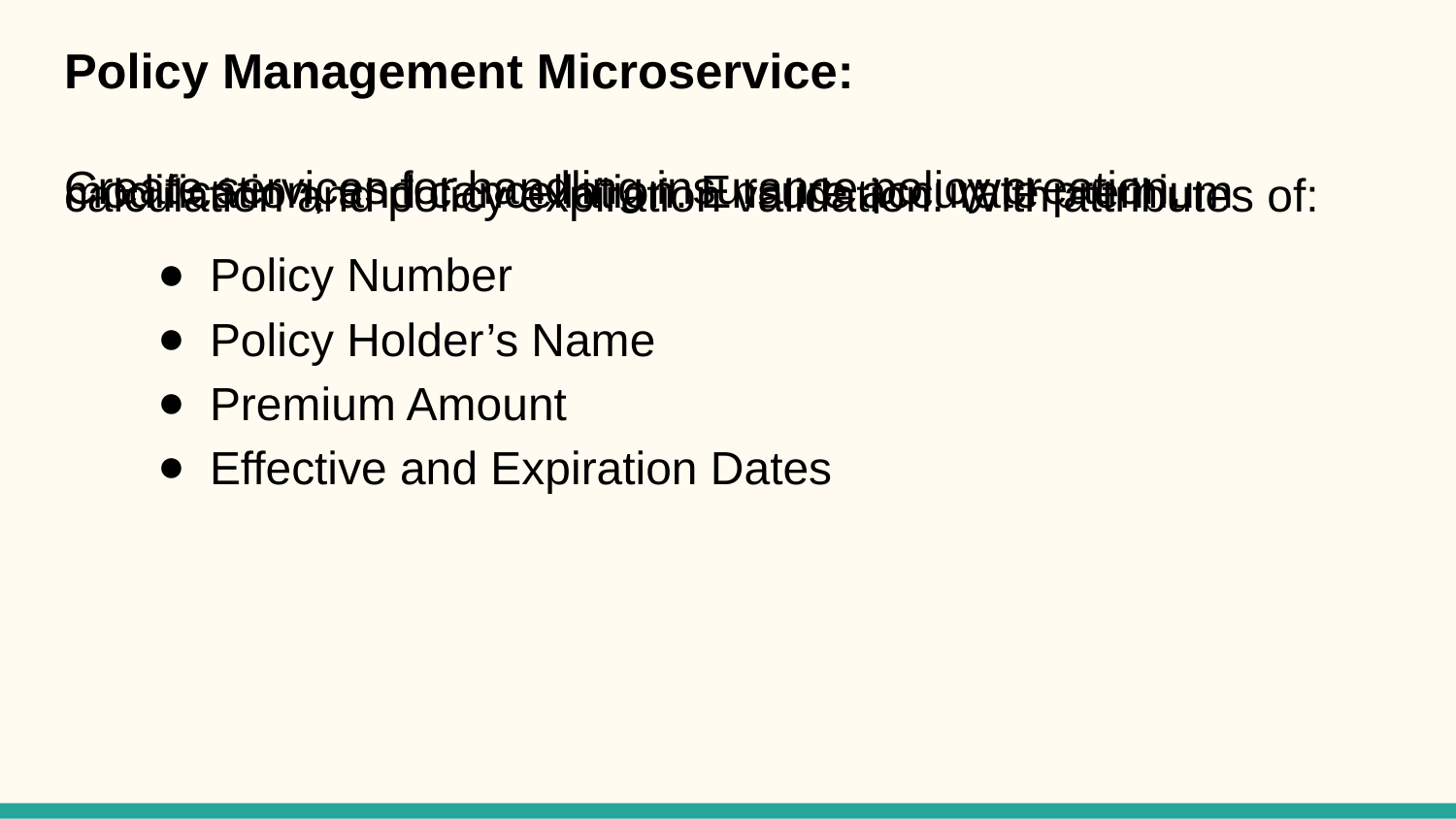

# Policy Management Microservice:
Create services for handling insurance policy creation, modification, and cancellation. Ensure accurate premium calculation and policy expiration validation. With attributes of:
Policy Number
Policy Holder’s Name
Premium Amount
Effective and Expiration Dates